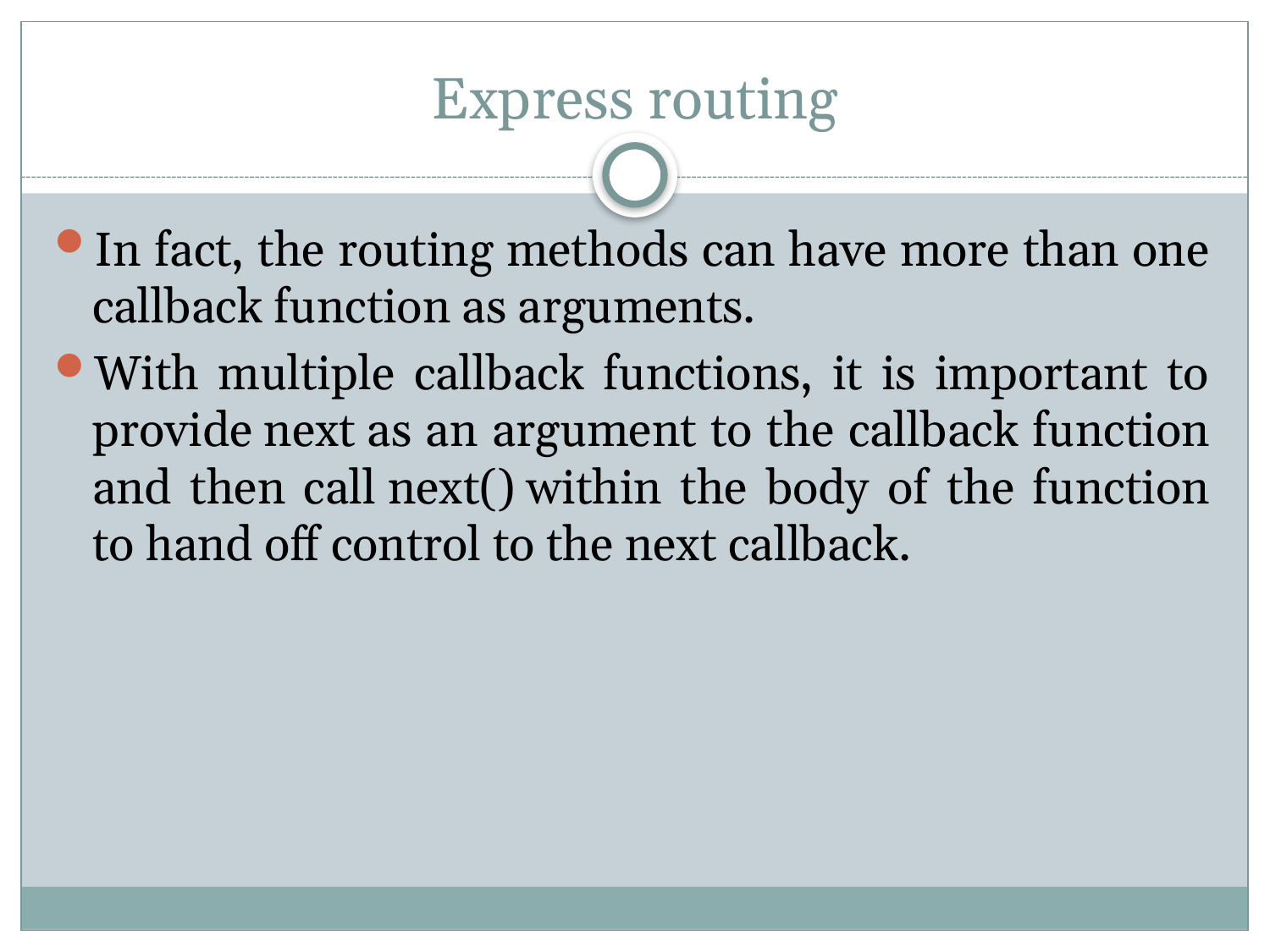

# Express routing
In fact, the routing methods can have more than one callback function as arguments.
With multiple callback functions, it is important to provide next as an argument to the callback function and then call next() within the body of the function to hand off control to the next callback.